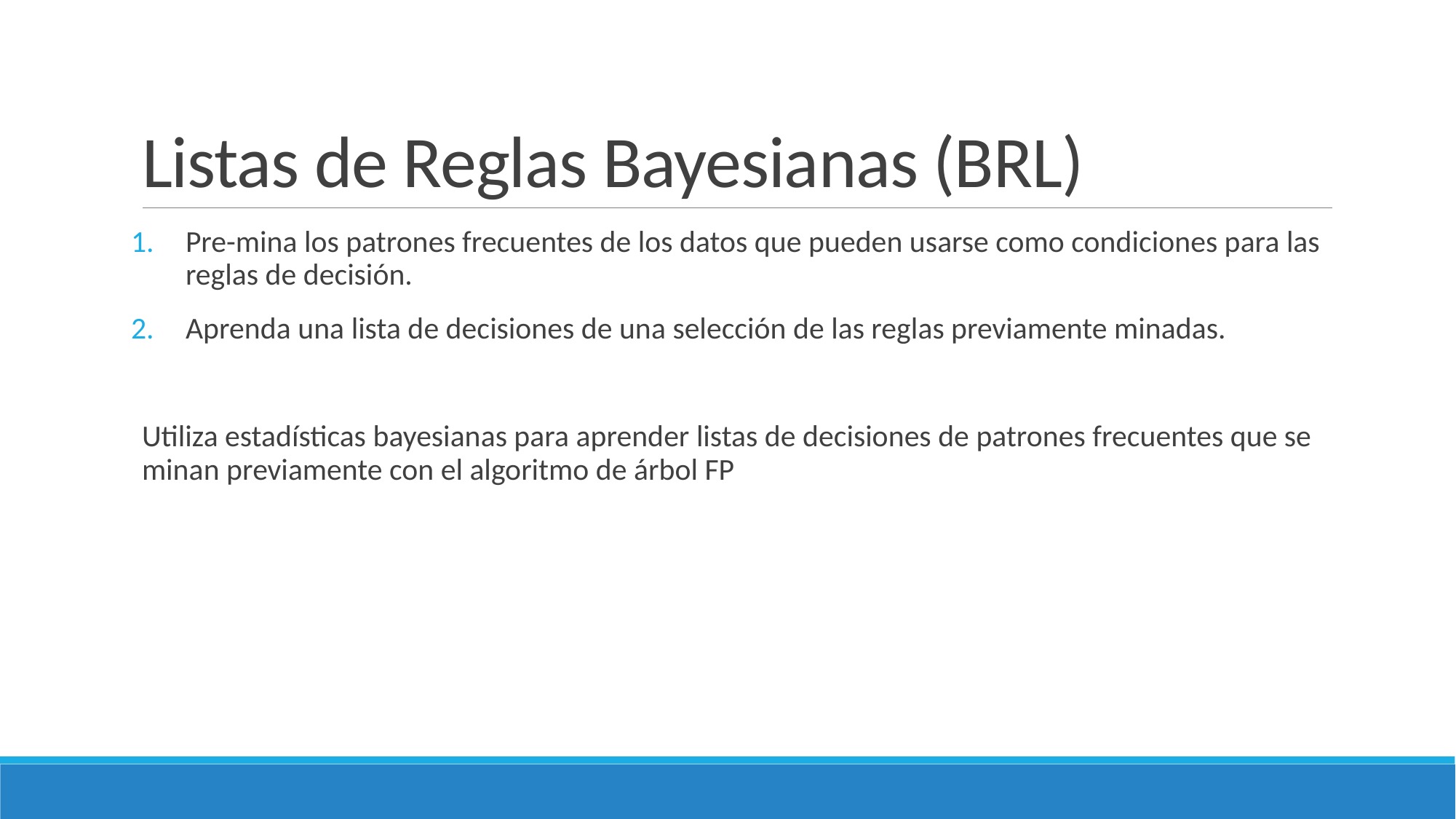

# Listas de Reglas Bayesianas (BRL)
Pre-mina los patrones frecuentes de los datos que pueden usarse como condiciones para las reglas de decisión.
Aprenda una lista de decisiones de una selección de las reglas previamente minadas.

Utiliza estadísticas bayesianas para aprender listas de decisiones de patrones frecuentes que se minan previamente con el algoritmo de árbol FP